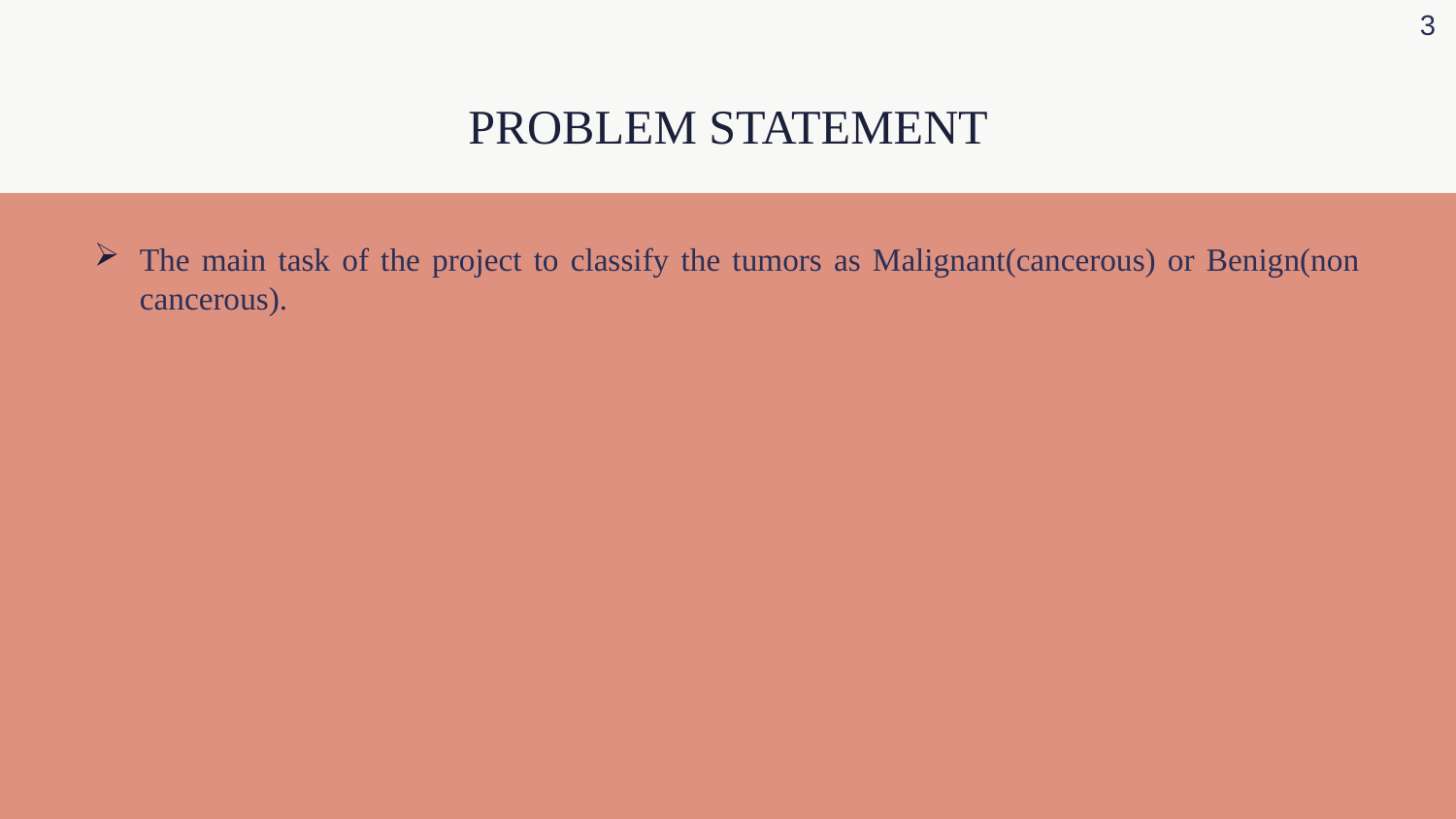

3
PROBLEM STATEMENT
The main task of the project to classify the tumors as Malignant(cancerous) or Benign(non cancerous).